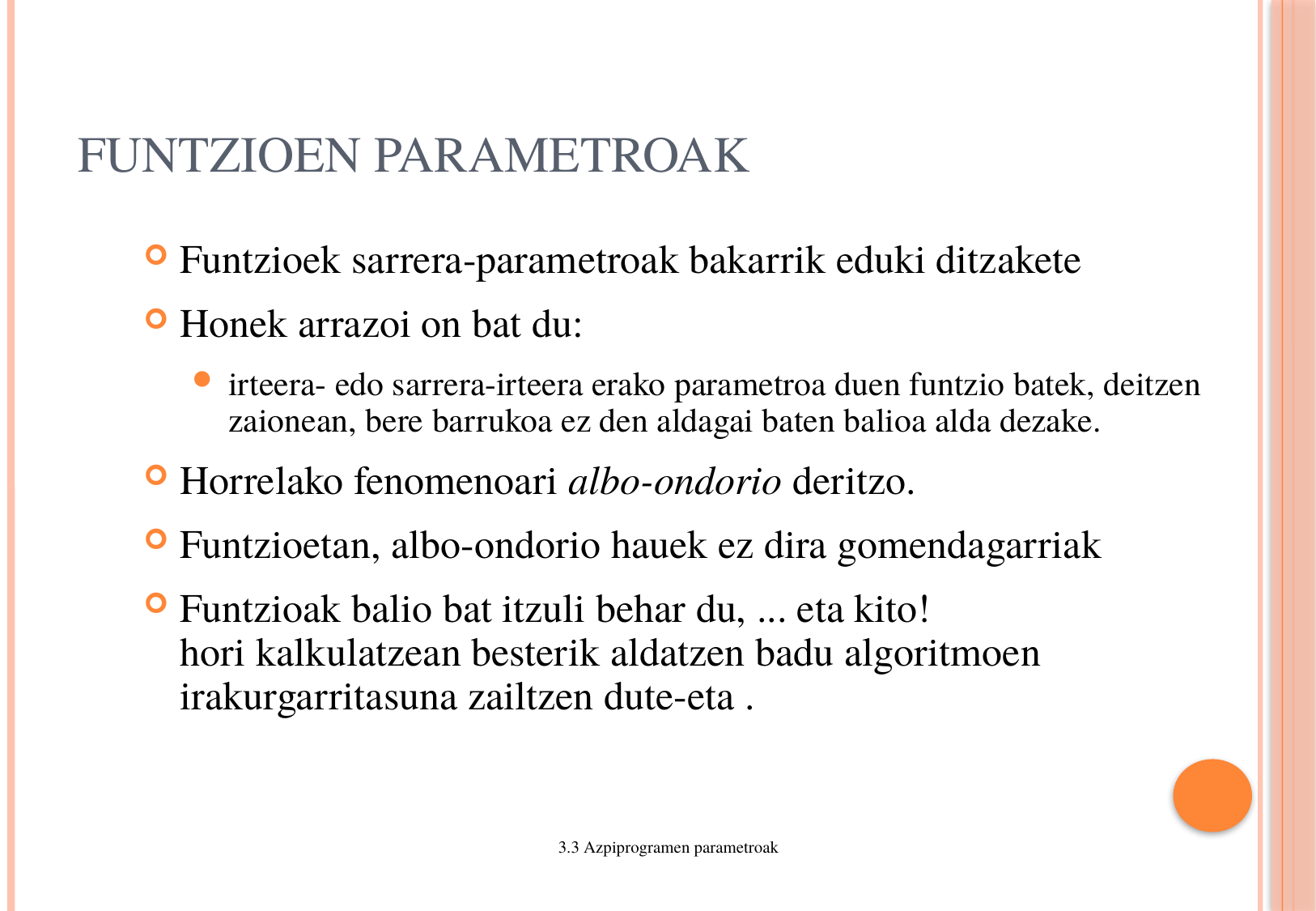

# Funtzioen parametroak
Funtzioek sarrera-parametroak bakarrik eduki ditzakete
Honek arrazoi on bat du:
irteera- edo sarrera-irteera erako parametroa duen funtzio batek, deitzen zaionean, bere barrukoa ez den aldagai baten balioa alda dezake.
Horrelako fenomenoari albo-ondorio deritzo.
Funtzioetan, albo-ondorio hauek ez dira gomendagarriak
Funtzioak balio bat itzuli behar du, ... eta kito!
hori kalkulatzean besterik aldatzen badu algoritmoen irakurgarritasuna zailtzen dute-eta .

3.3 Azpiprogramen parametroak